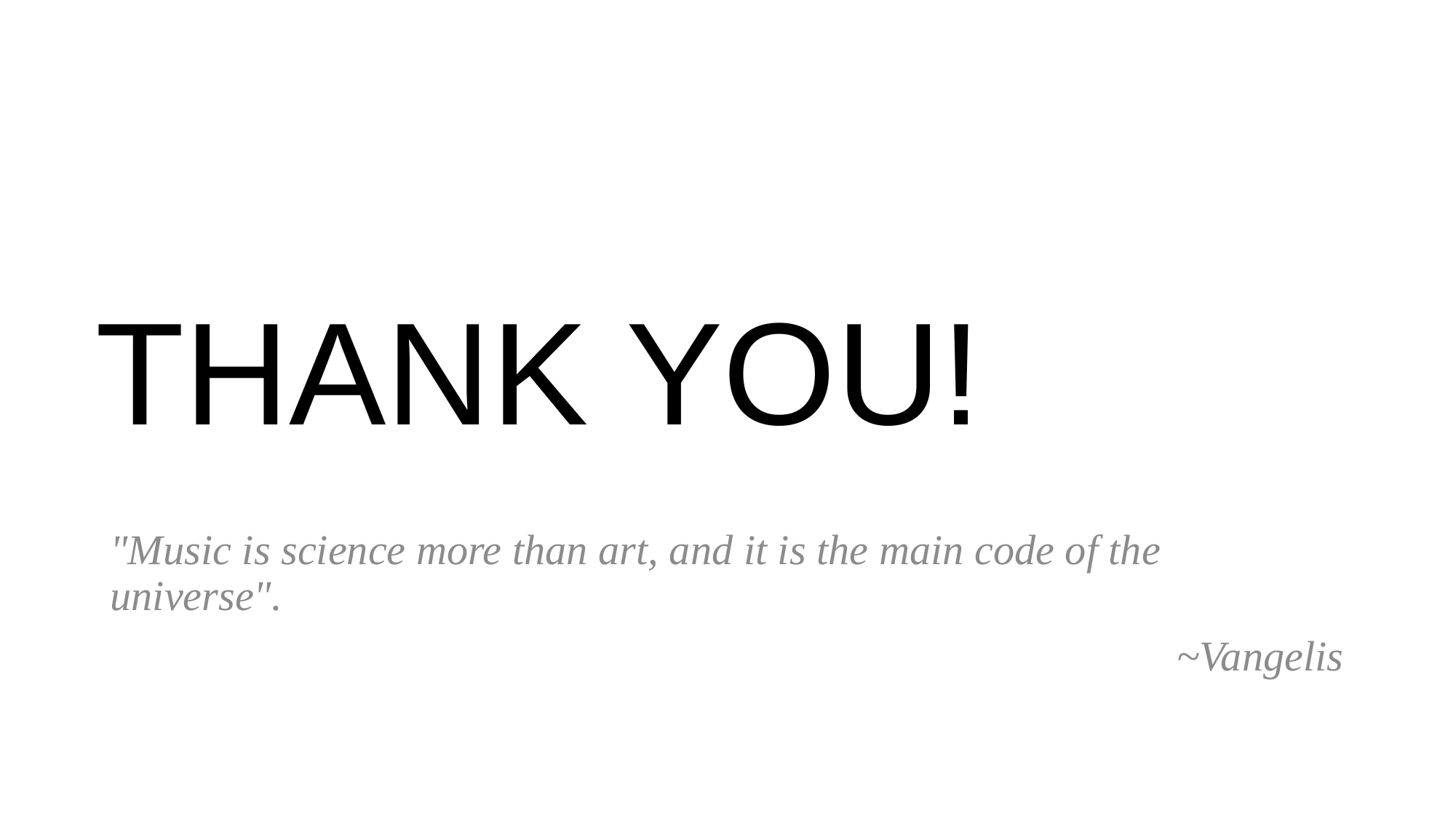

# THANK YOU!
"Music is science more than art, and it is the main code of the universe".
~Vangelis